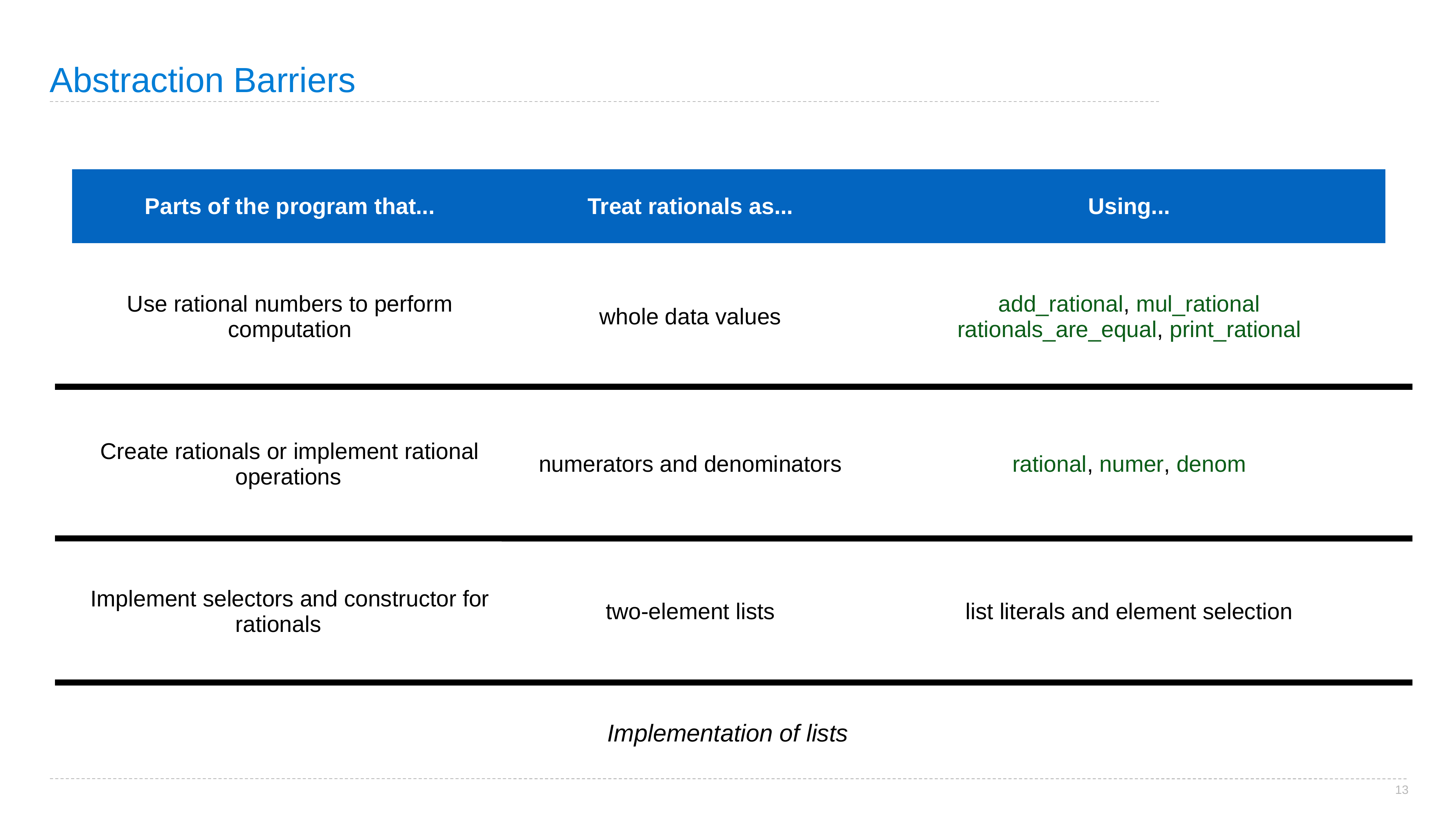

# Abstraction Barriers

| Parts of the program that... | Treat rationals as... | Using... |
| --- | --- | --- |
| Use rational numbers  to perform computation | whole data values | add\_rational, mul\_rational rationals\_are\_equal, print\_rational |
| Create rationals or implement rational operations | numerators and denominators | rational, numer, denom |
| Implement selectors and constructor for rationals | two-element lists | list literals and element selection |

Implementation of lists

13